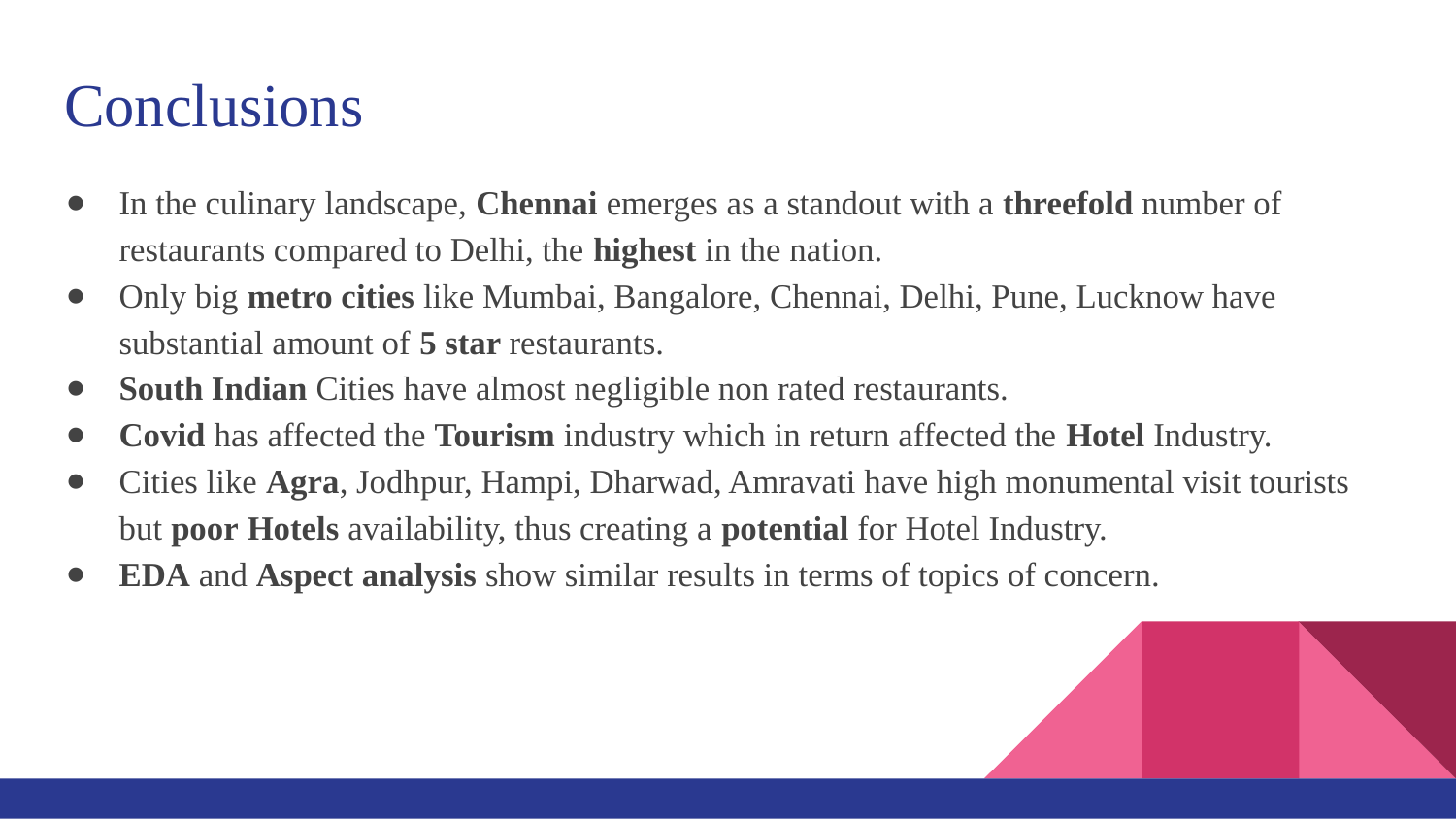

# Conclusions
In the culinary landscape, Chennai emerges as a standout with a threefold number of restaurants compared to Delhi, the highest in the nation.
Only big metro cities like Mumbai, Bangalore, Chennai, Delhi, Pune, Lucknow have substantial amount of 5 star restaurants.
South Indian Cities have almost negligible non rated restaurants.
Covid has affected the Tourism industry which in return affected the Hotel Industry.
Cities like Agra, Jodhpur, Hampi, Dharwad, Amravati have high monumental visit tourists but poor Hotels availability, thus creating a potential for Hotel Industry.
EDA and Aspect analysis show similar results in terms of topics of concern.